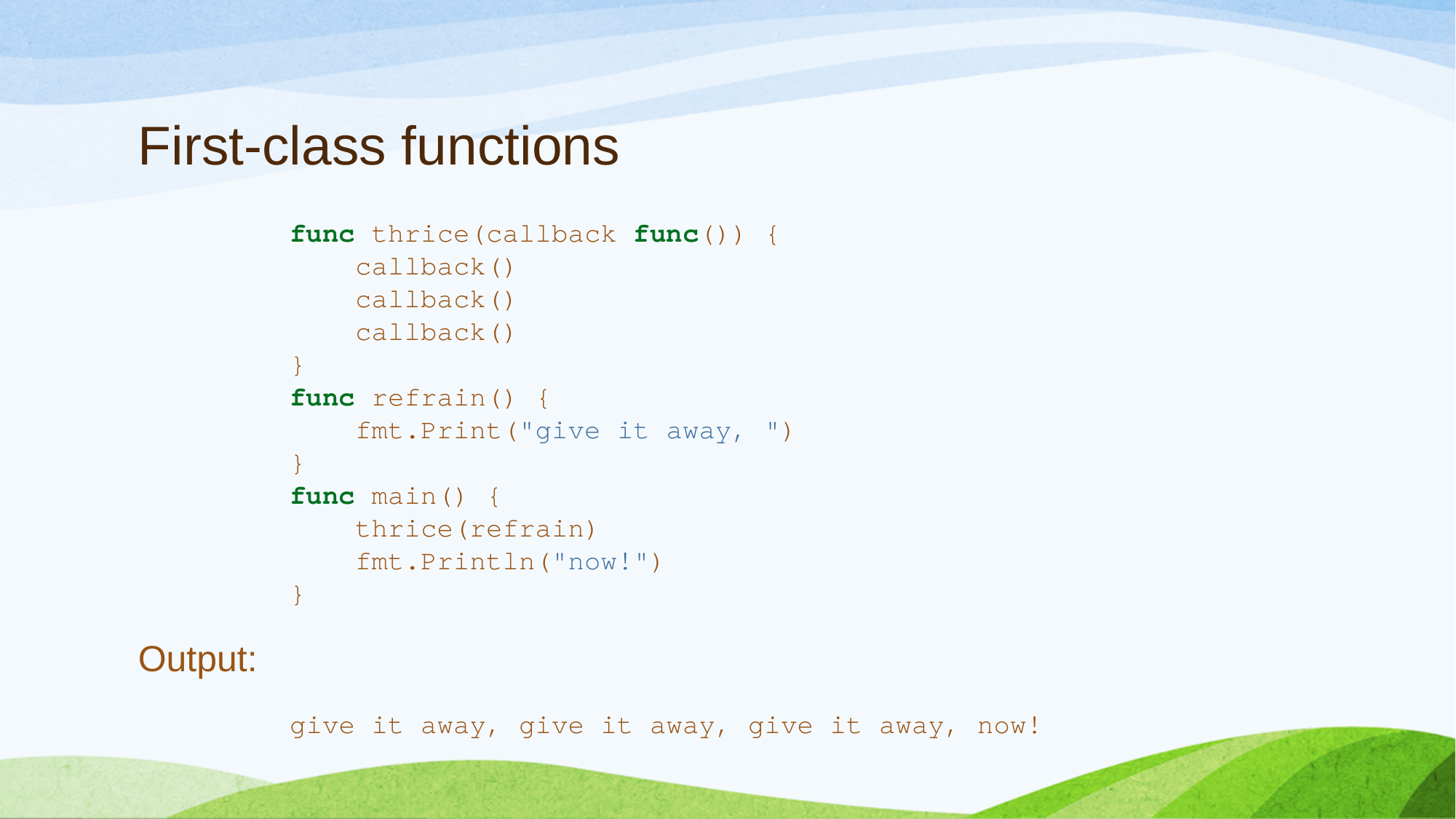

# First-class functions
func thrice(callback func()) {
    callback()
    callback()
    callback()
}
func refrain() {
    fmt.Print("give it away, ")
}
func main() {
    thrice(refrain)
    fmt.Println("now!")
}
Output:
give it away, give it away, give it away, now!